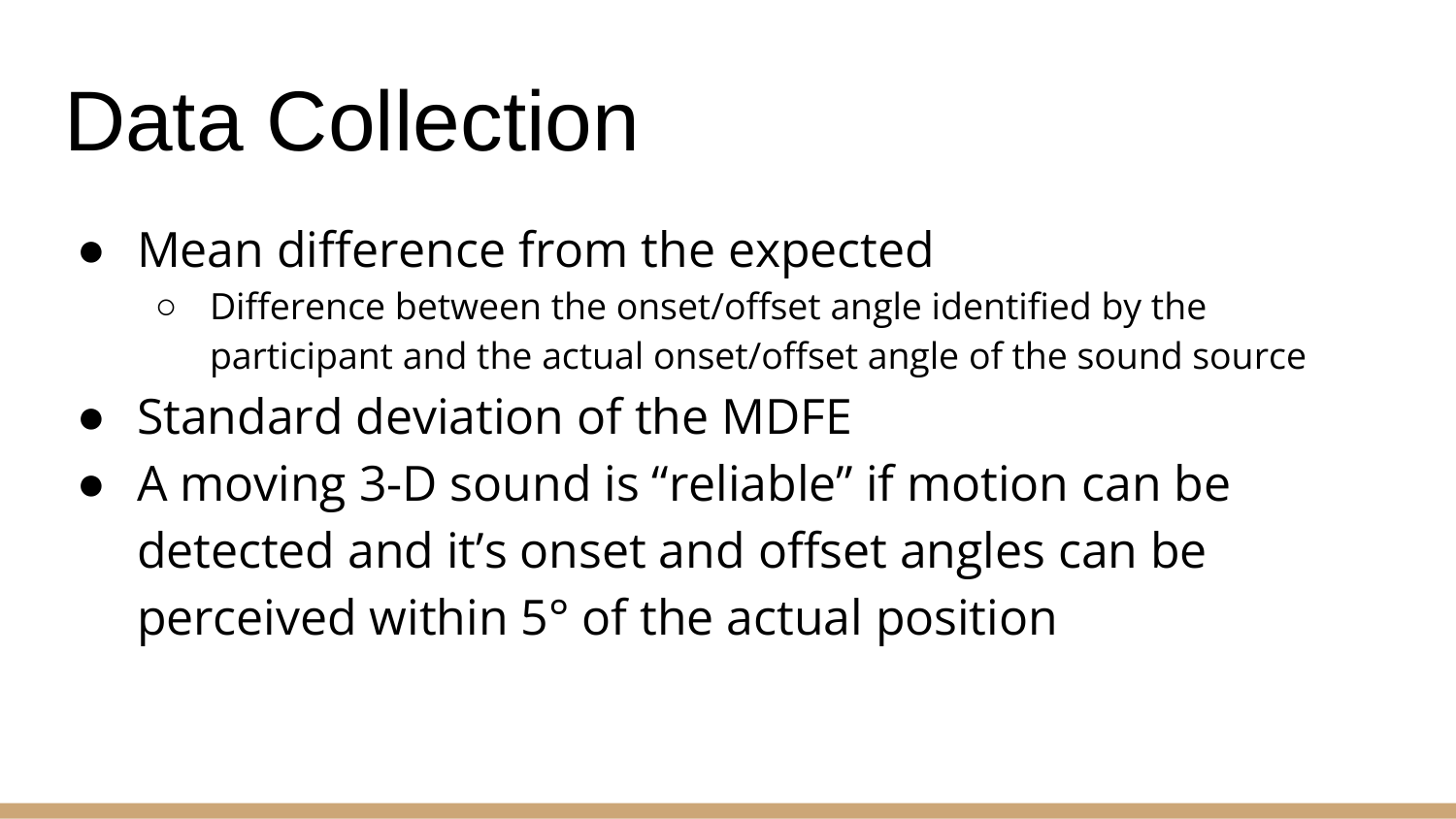

# Data Collection
Mean difference from the expected
Difference between the onset/offset angle identified by the participant and the actual onset/offset angle of the sound source
Standard deviation of the MDFE
A moving 3-D sound is “reliable” if motion can be detected and it’s onset and offset angles can be perceived within 5° of the actual position